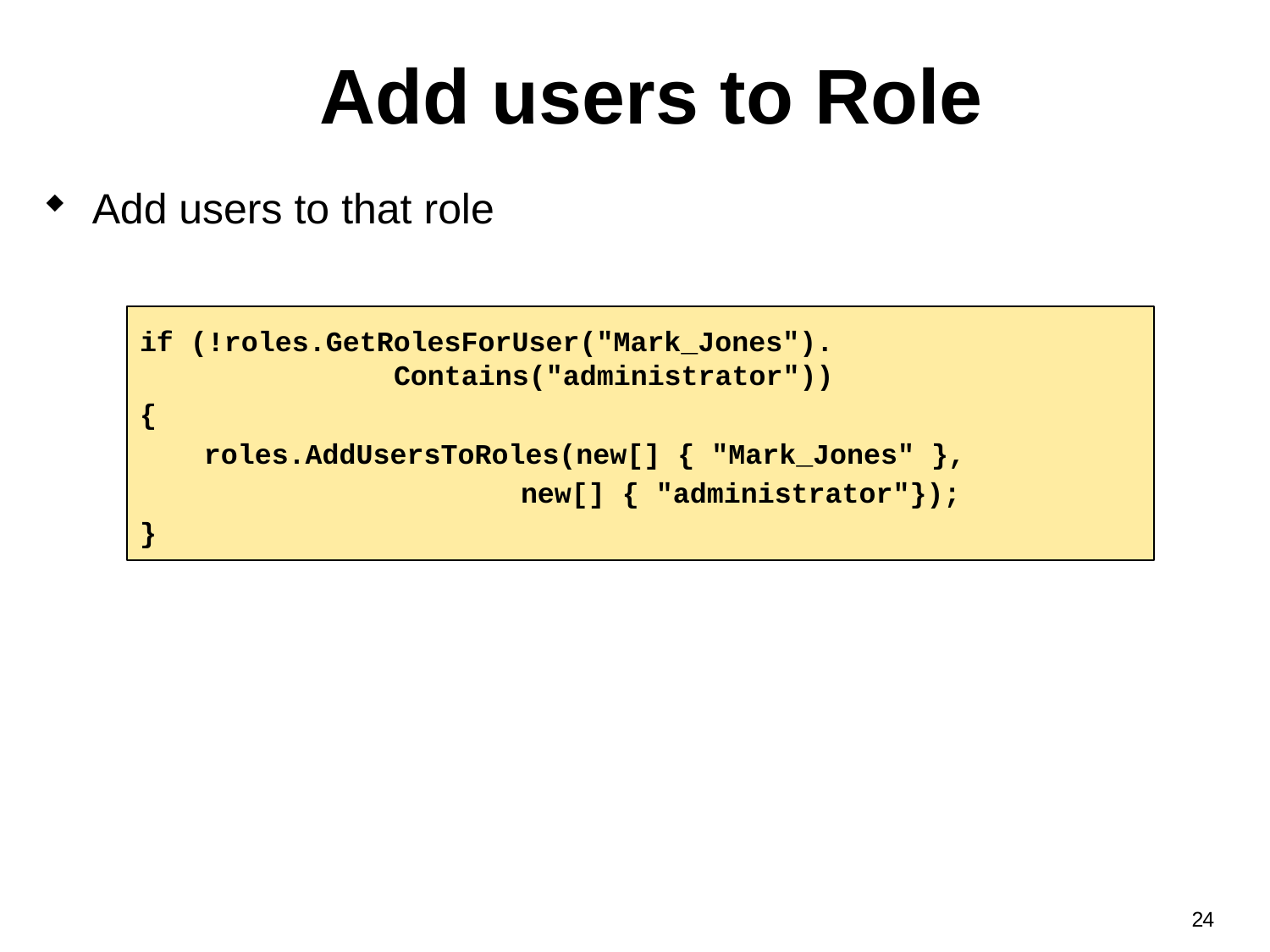

# Add users to Role
Add users to that role
if (!roles.GetRolesForUser("Mark_Jones").
		Contains("administrator"))
{
	roles.AddUsersToRoles(new[] { "Mark_Jones" },
				new[] { "administrator"});
}
24